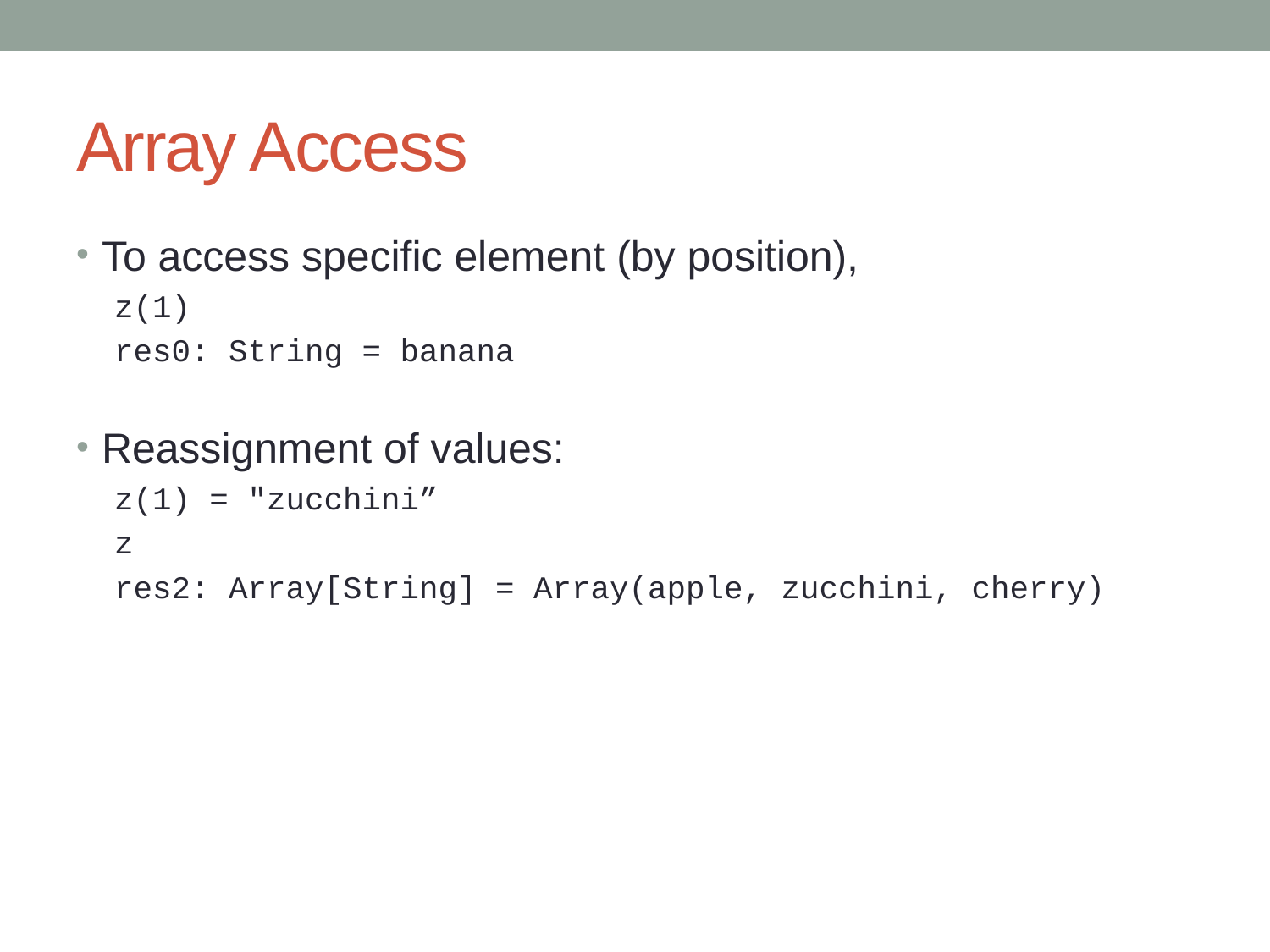

# Array Access
To access specific element (by position),
z(1)
res0: String = banana

Reassignment of values:
z(1) = "zucchini”
z
res2: Array[String] = Array(apple, zucchini, cherry)